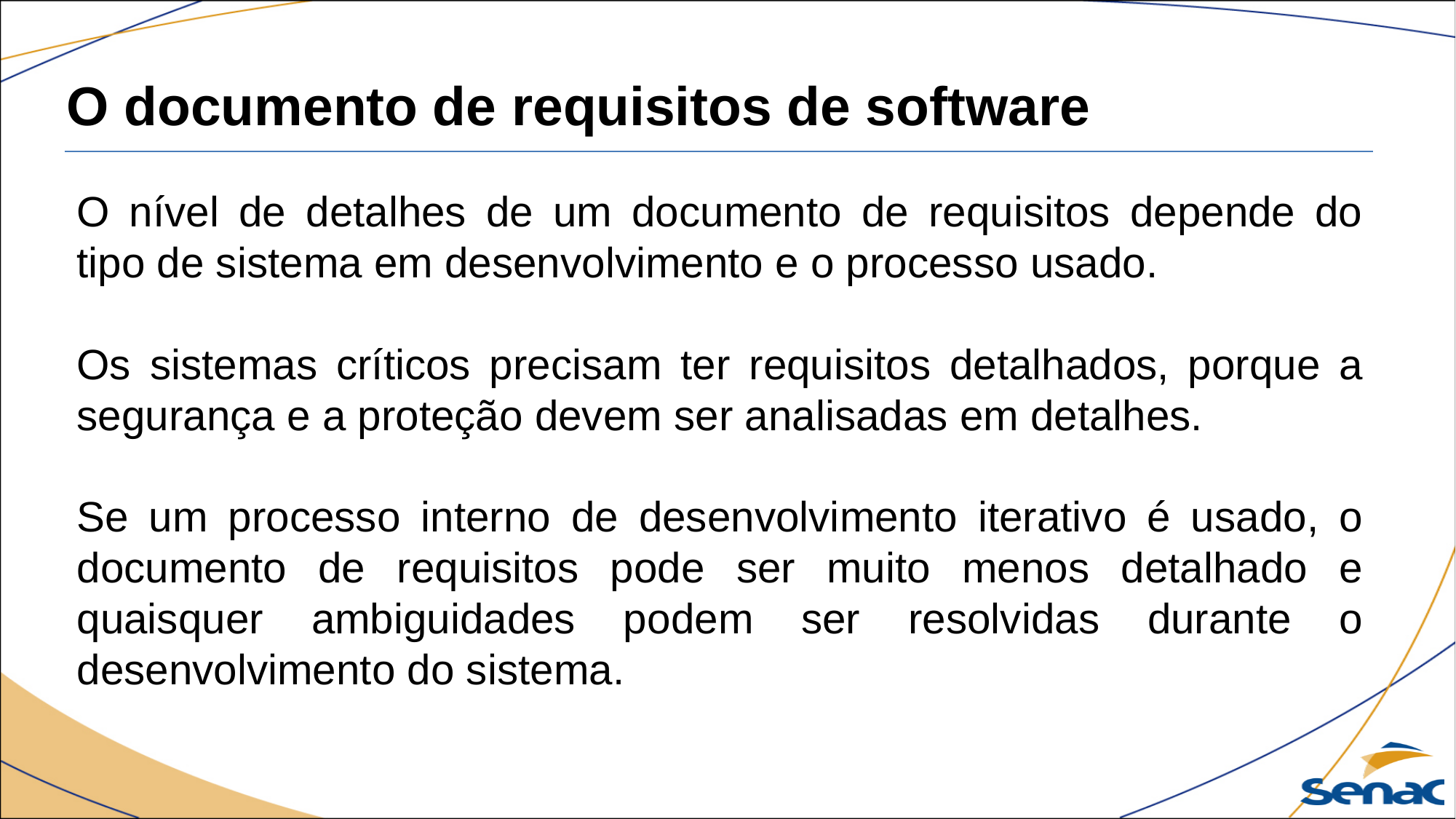

O documento de requisitos de software
O nível de detalhes de um documento de requisitos depende do tipo de sistema em desenvolvimento e o processo usado.

Os sistemas críticos precisam ter requisitos detalhados, porque a segurança e a proteção devem ser analisadas em detalhes.

Se um processo interno de desenvolvimento iterativo é usado, o documento de requisitos pode ser muito menos detalhado e quaisquer ambiguidades podem ser resolvidas durante o desenvolvimento do sistema.